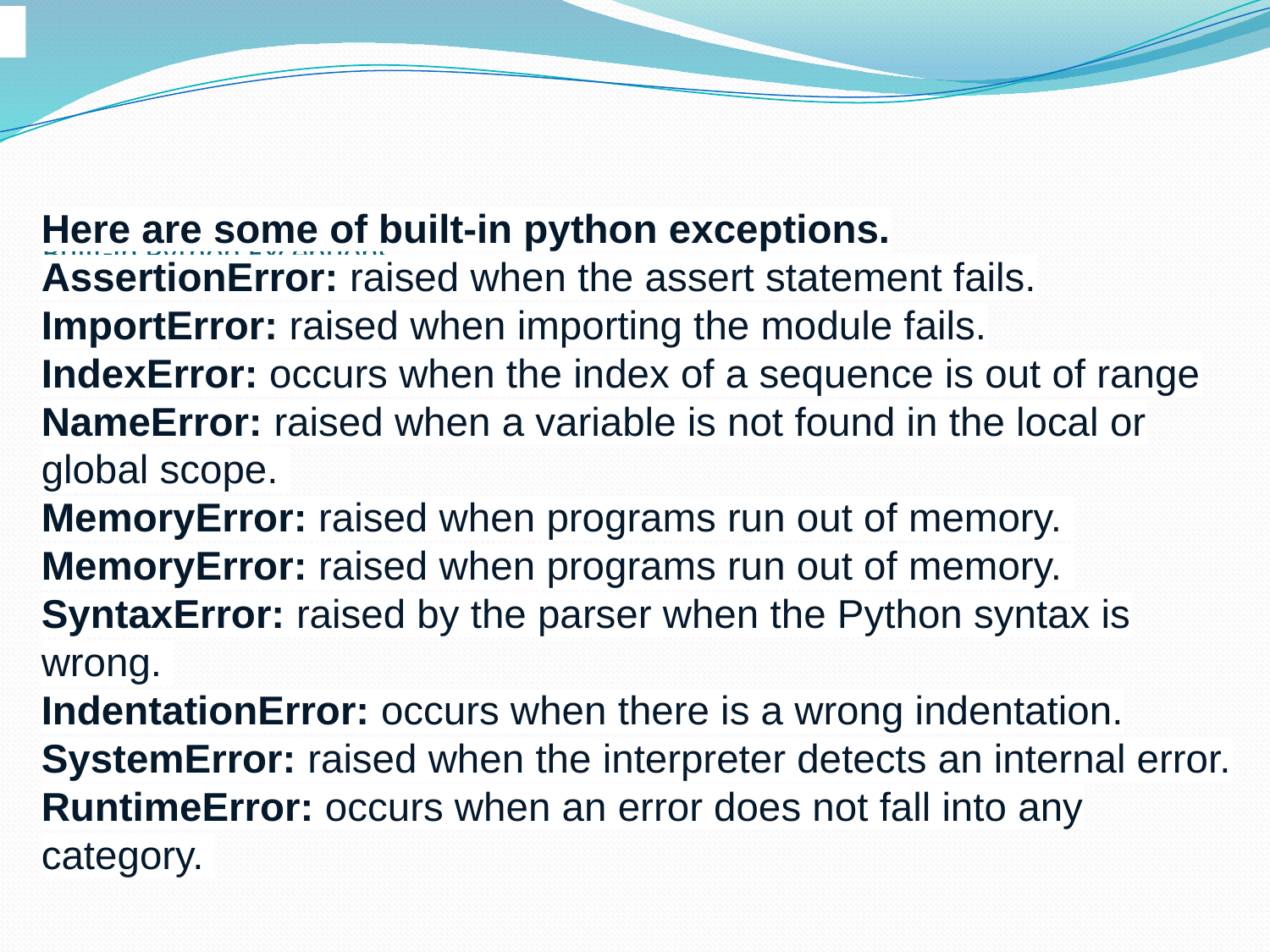

Here are some of built-in python exceptions.
AssertionError: raised when the assert statement fails.
ImportError: raised when importing the module fails.
IndexError: occurs when the index of a sequence is out of range
NameError: raised when a variable is not found in the local or global scope.
MemoryError: raised when programs run out of memory.
MemoryError: raised when programs run out of memory.
SyntaxError: raised by the parser when the Python syntax is wrong.
IndentationError: occurs when there is a wrong indentation.
SystemError: raised when the interpreter detects an internal error.
RuntimeError: occurs when an error does not fall into any category.

# Built-in Python Exceptions